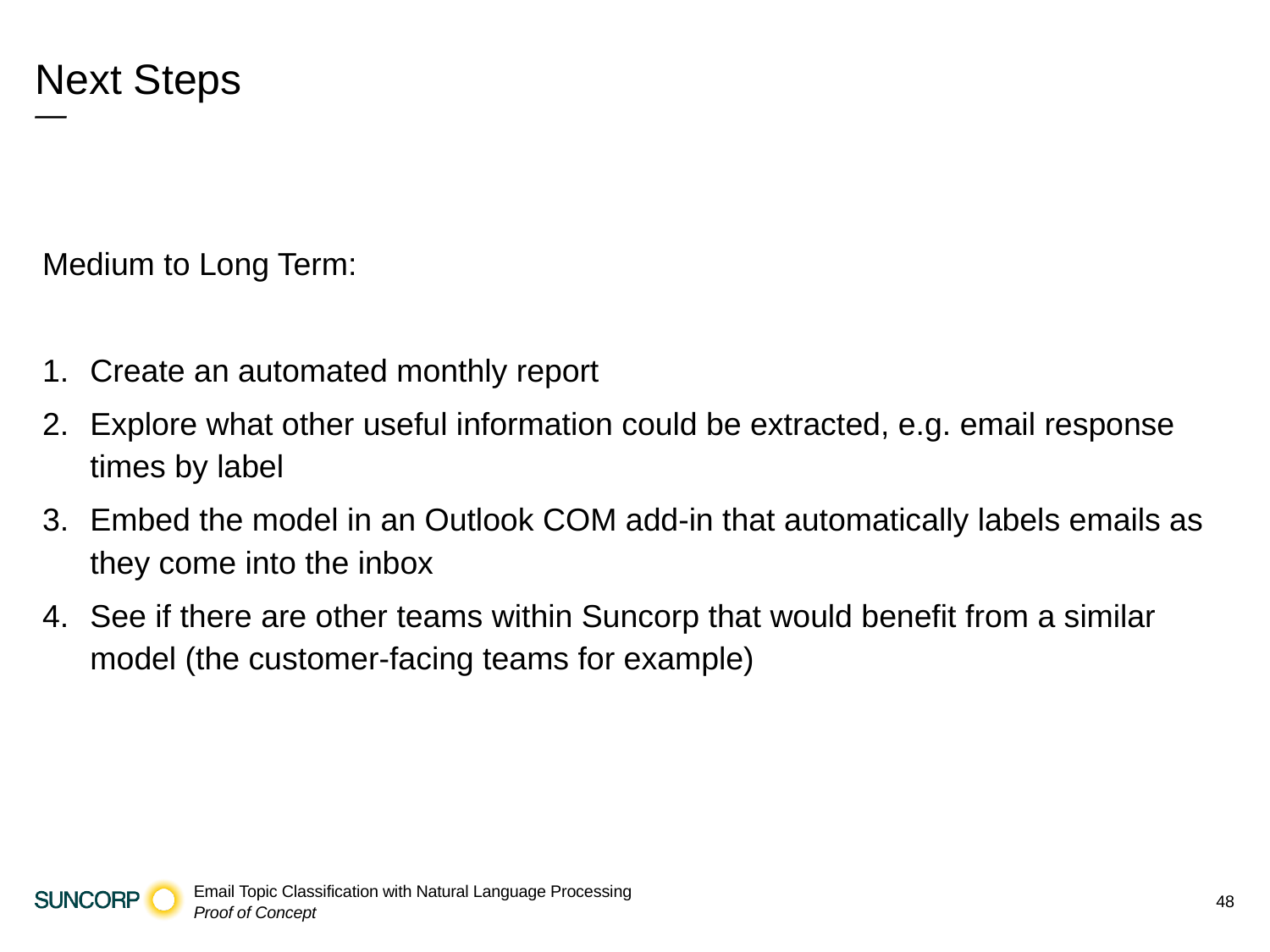

# Next Steps
—
Medium to Long Term:

Create an automated monthly report
Explore what other useful information could be extracted, e.g. email response times by label
Embed the model in an Outlook COM add-in that automatically labels emails as they come into the inbox
See if there are other teams within Suncorp that would benefit from a similar model (the customer-facing teams for example)
48
Email Topic Classification with Natural Language Processing
Proof of Concept